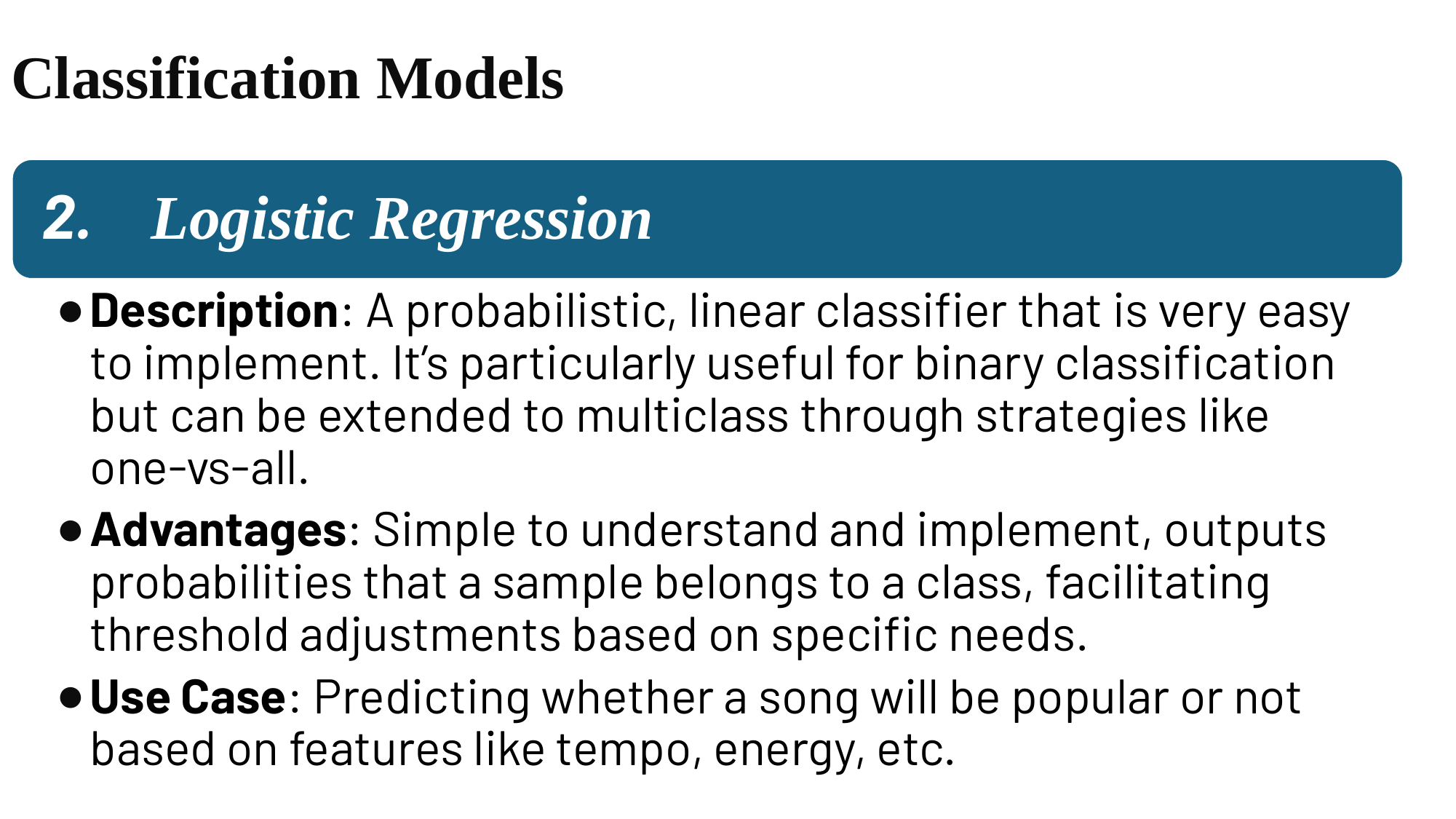

# Classification Models
2.	Logistic Regression
Description: A probabilistic, linear classifier that is very easy to implement. It’s particularly useful for binary classification but can be extended to multiclass through strategies like one-vs-all.
Advantages: Simple to understand and implement, outputs probabilities that a sample belongs to a class, facilitating threshold adjustments based on specific needs.
Use Case: Predicting whether a song will be popular or not based on features like tempo, energy, etc.